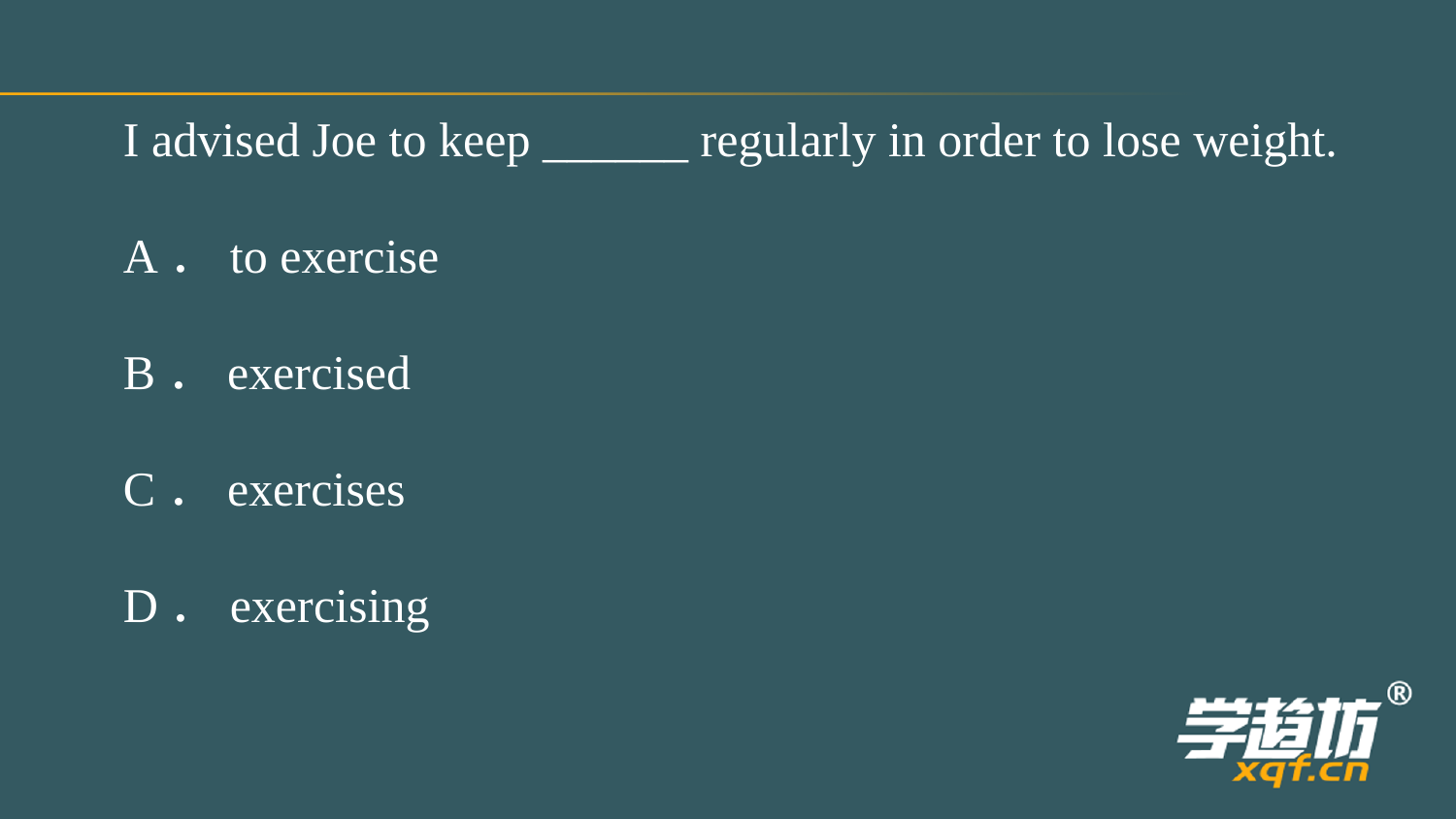

I advised Joe to keep ______ regularly in order to lose weight.
A．to exercise
B．exercised
C．exercises
D．exercising